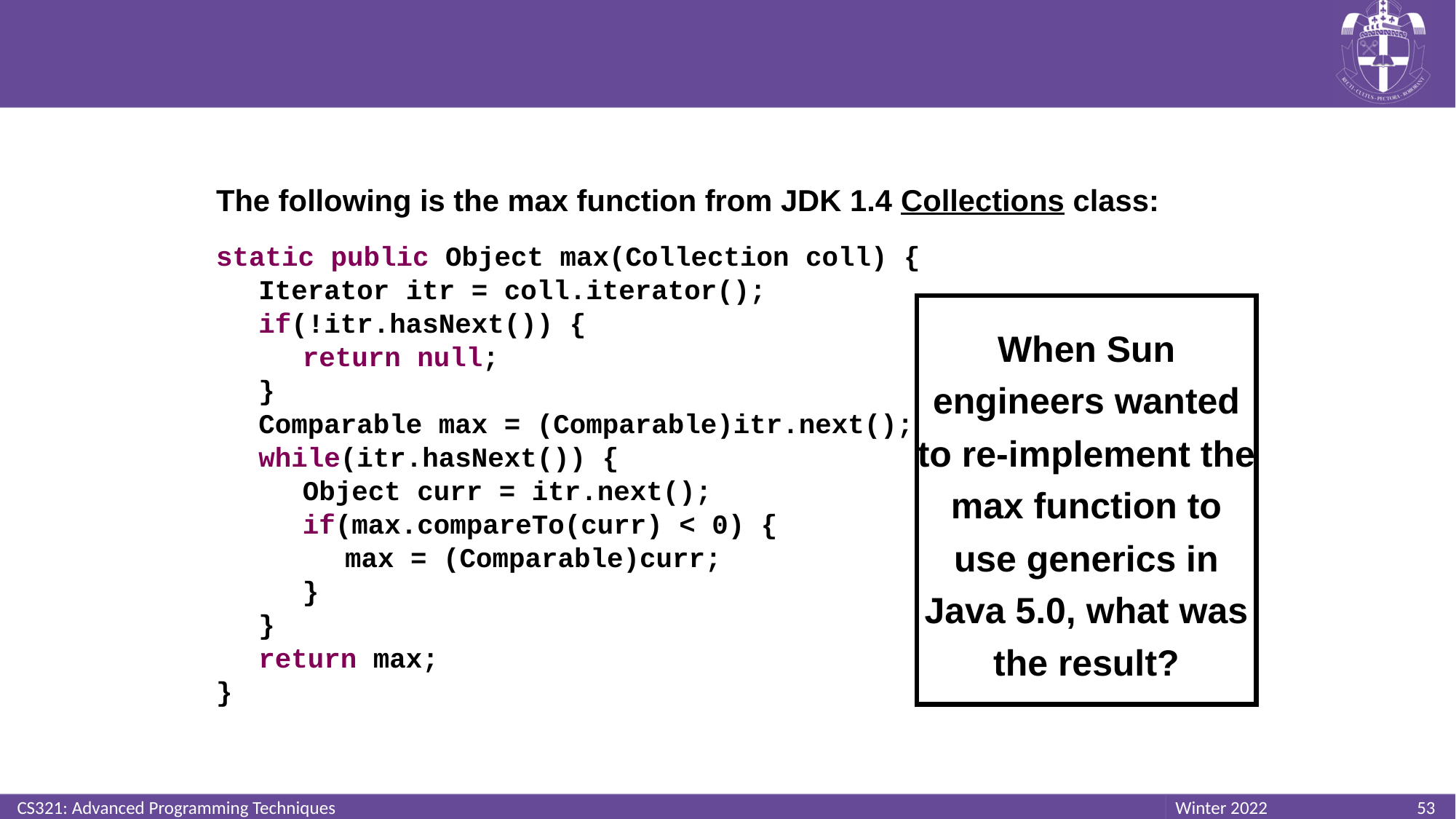

#

The following is the max function from JDK 1.4 Collections class:

static public Object max(Collection coll) {
	Iterator itr = coll.iterator();
	if(!itr.hasNext()) {
		return null;
	}
	Comparable max = (Comparable)itr.next();
	while(itr.hasNext()) {
		Object curr = itr.next();
		if(max.compareTo(curr) < 0) {
			max = (Comparable)curr;
		}
	}
	return max;
}
When Sun engineers wanted to re-implement the max function to use generics in Java 5.0, what was the result?
CS321: Advanced Programming Techniques
53
Winter 2022